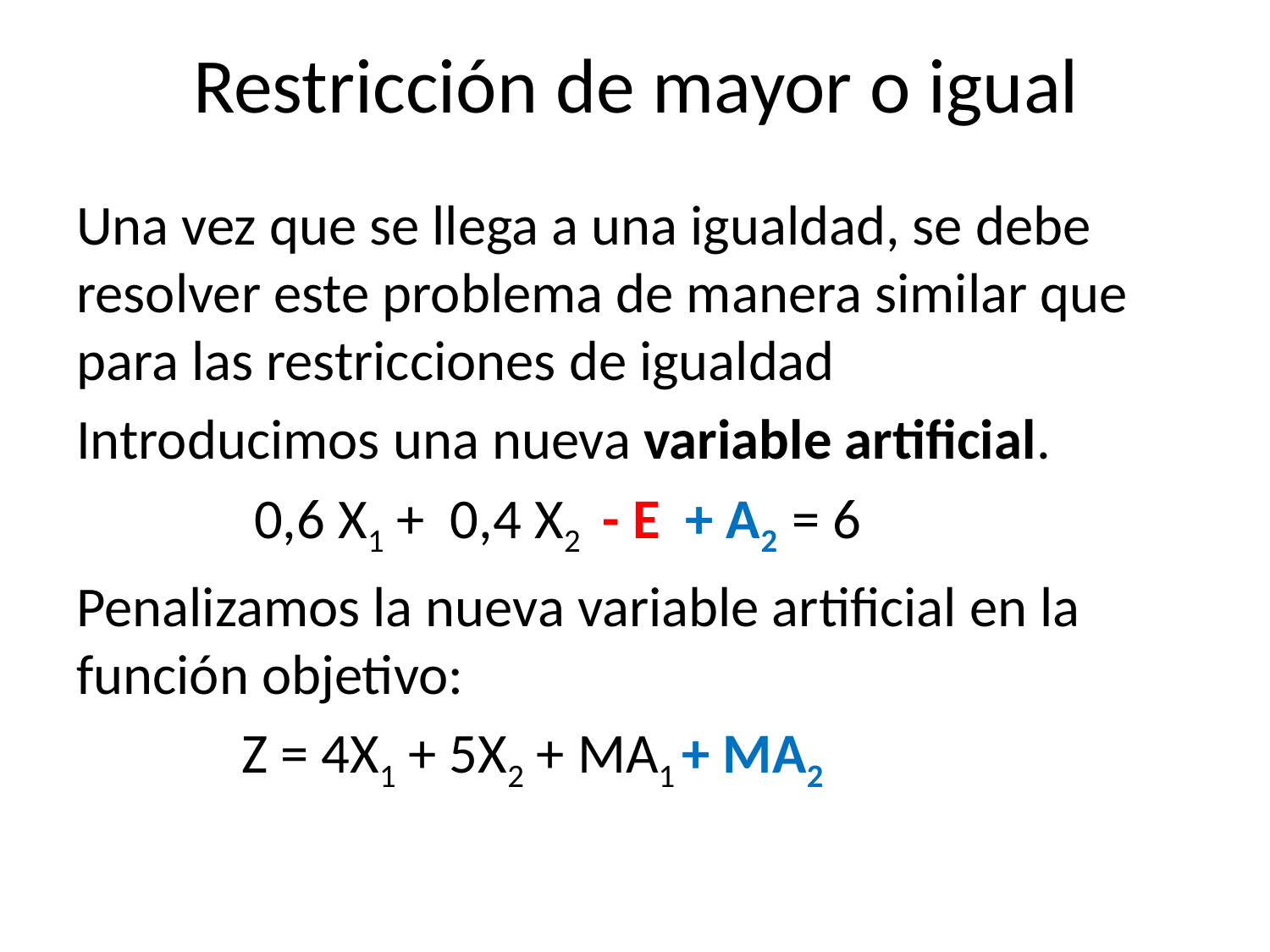

# Restricción de mayor o igual
Una vez que se llega a una igualdad, se debe resolver este problema de manera similar que para las restricciones de igualdad
Introducimos una nueva variable artificial.
              0,6 X1 +  0,4 X2   - E  + A2  = 6
Penalizamos la nueva variable artificial en la función objetivo:
             Z = 4X1 + 5X2 + MA1 + MA2